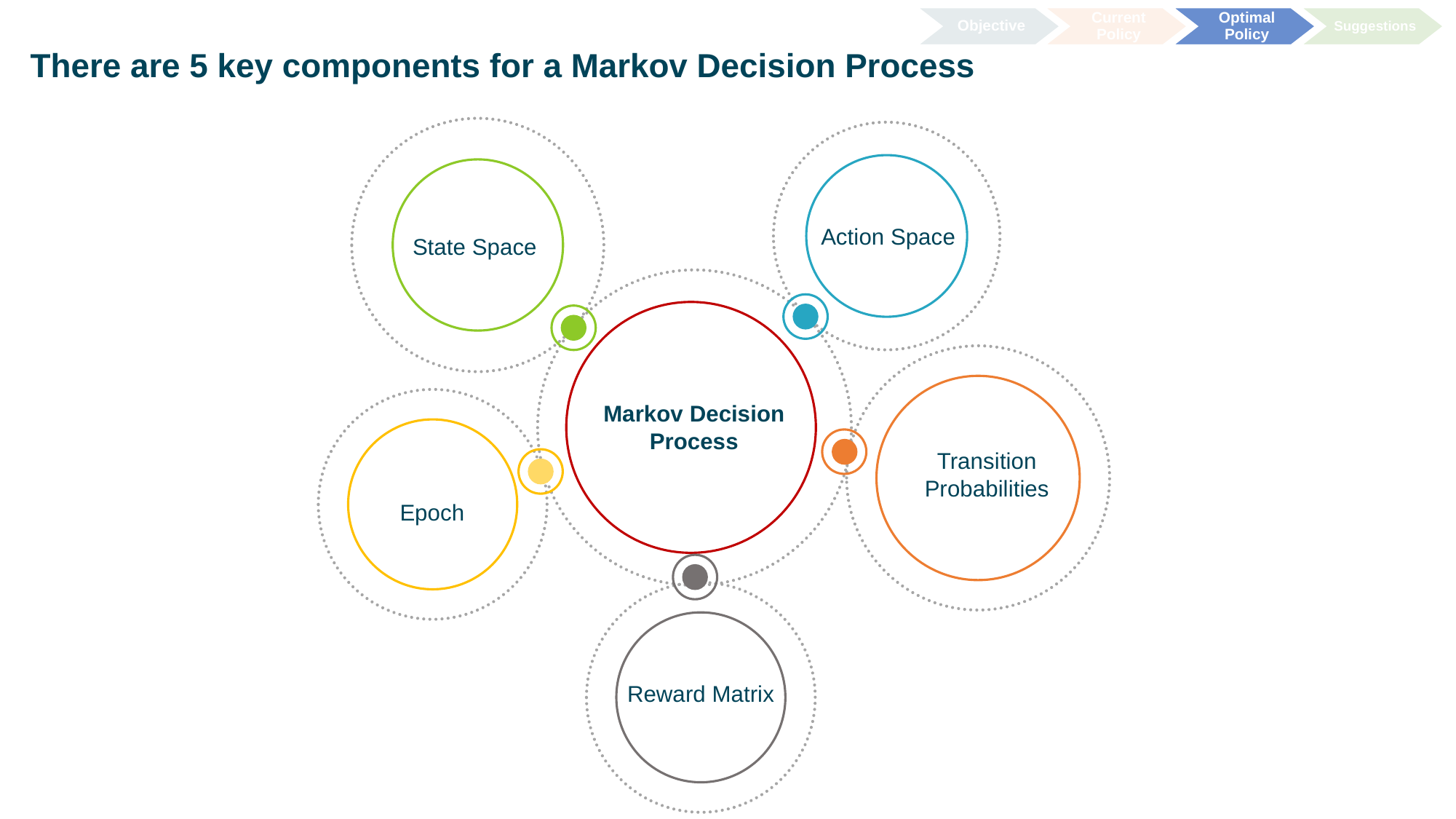

Objective
Current Policy
Optimal Policy
Suggestions
There are 5 key components for a Markov Decision Process

Action Space
State Space

Markov Decision Process

Transition Probabilities

Epoch

Reward Matrix